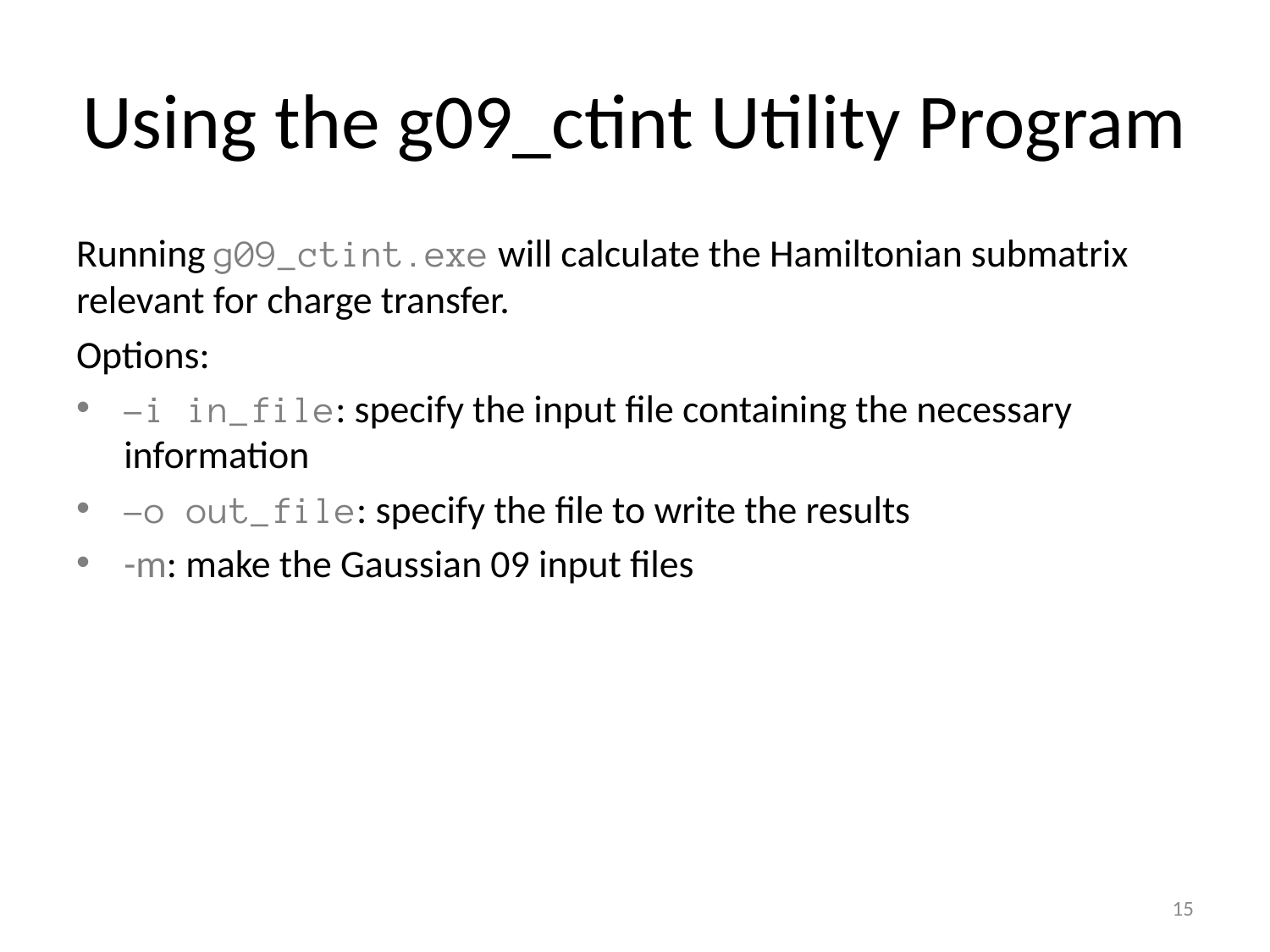

# Using the g09_ctint Utility Program
Running g09_ctint.exe will calculate the Hamiltonian submatrix relevant for charge transfer.
Options:
-i in_file: specify the input file containing the necessary information
-o out_file: specify the file to write the results
-m: make the Gaussian 09 input files

15